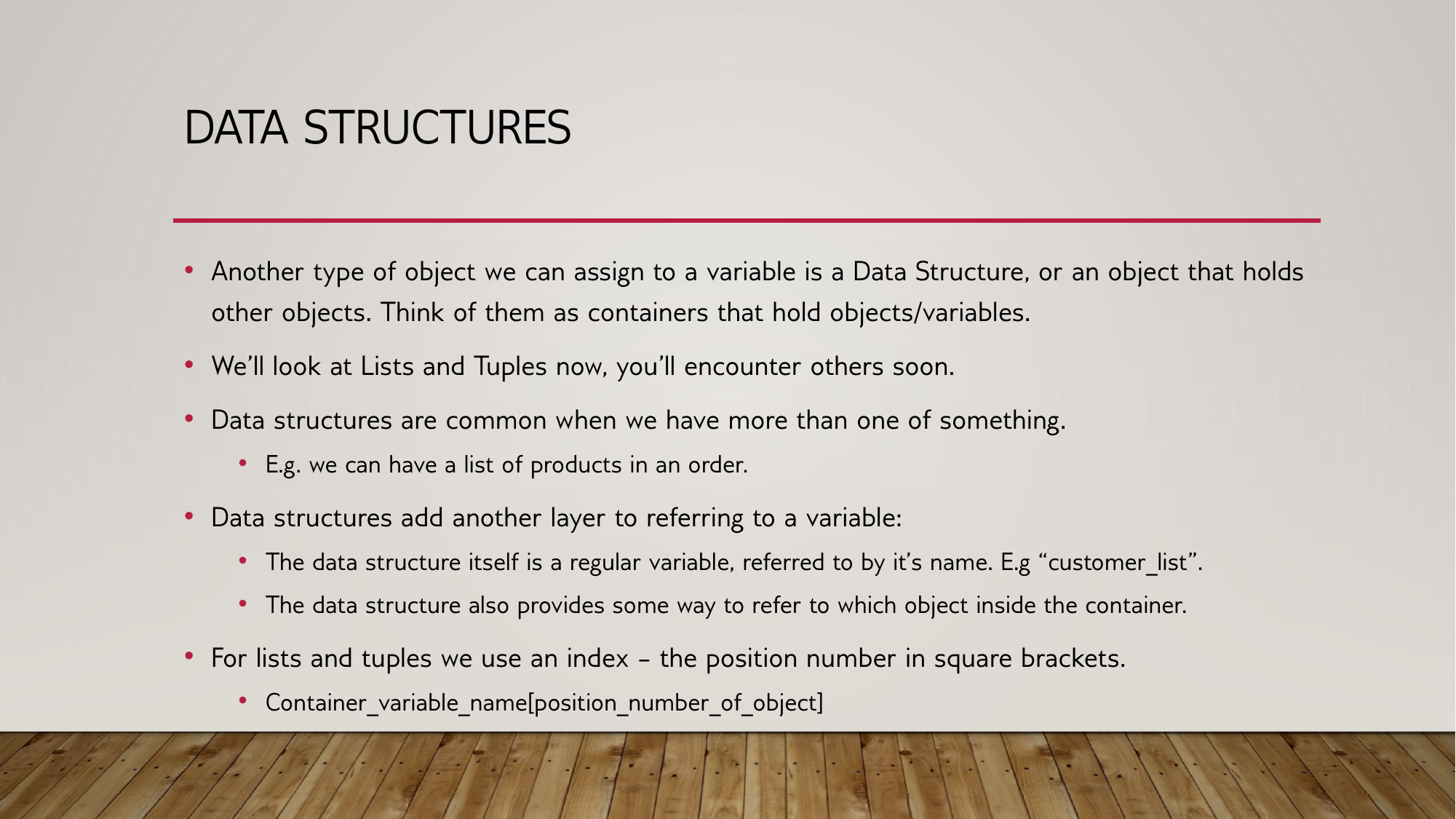

# Data Structures
Another type of object we can assign to a variable is a Data Structure, or an object that holds other objects. Think of them as containers that hold objects/variables.
We’ll look at Lists and Tuples now, you’ll encounter others soon.
Data structures are common when we have more than one of something.
E.g. we can have a list of products in an order.
Data structures add another layer to referring to a variable:
The data structure itself is a regular variable, referred to by it’s name. E.g “customer_list”.
The data structure also provides some way to refer to which object inside the container.
For lists and tuples we use an index – the position number in square brackets.
Container_variable_name[position_number_of_object]